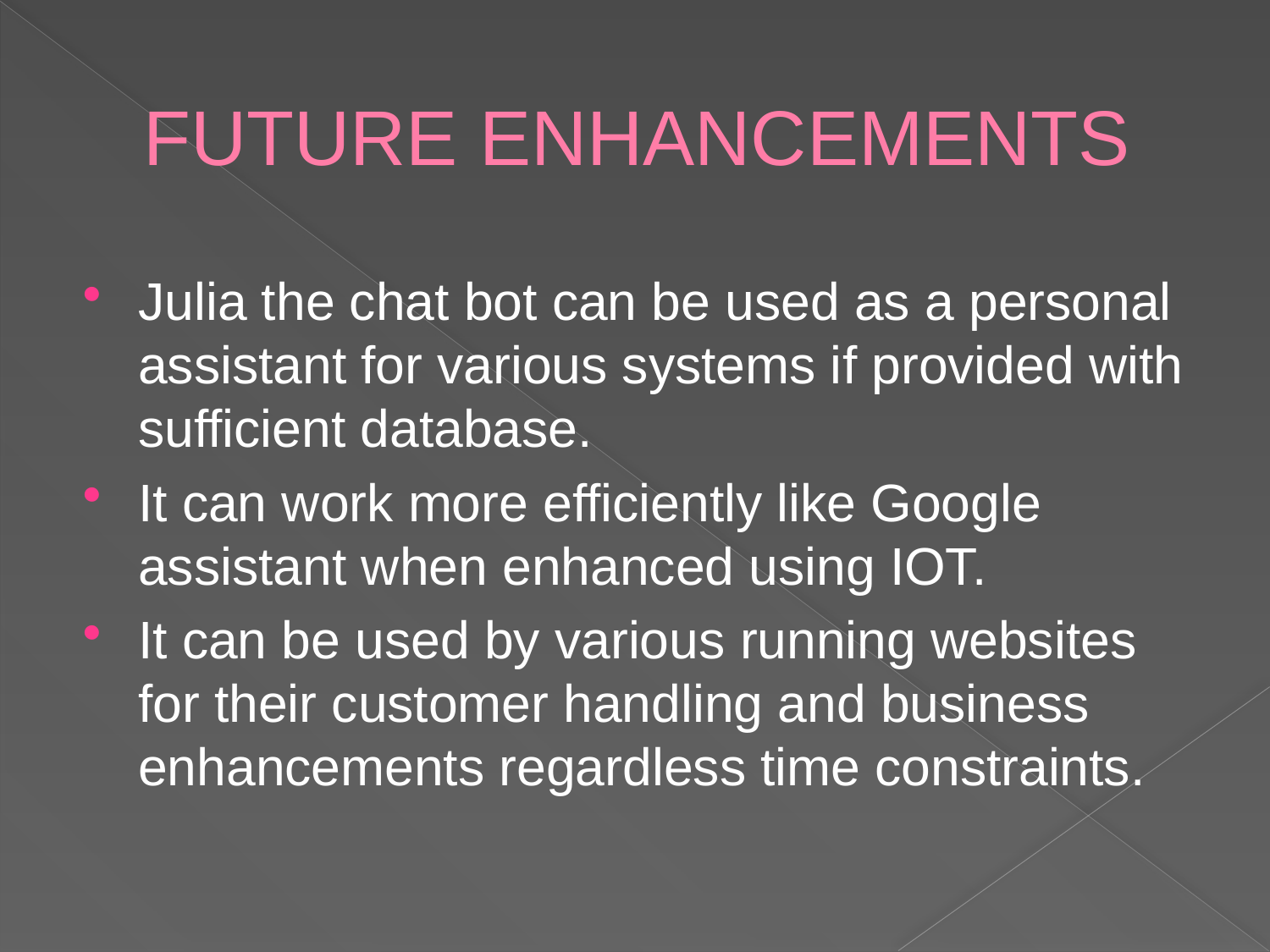

# FUTURE ENHANCEMENTS
Julia the chat bot can be used as a personal assistant for various systems if provided with sufficient database.
It can work more efficiently like Google assistant when enhanced using IOT.
It can be used by various running websites for their customer handling and business enhancements regardless time constraints.